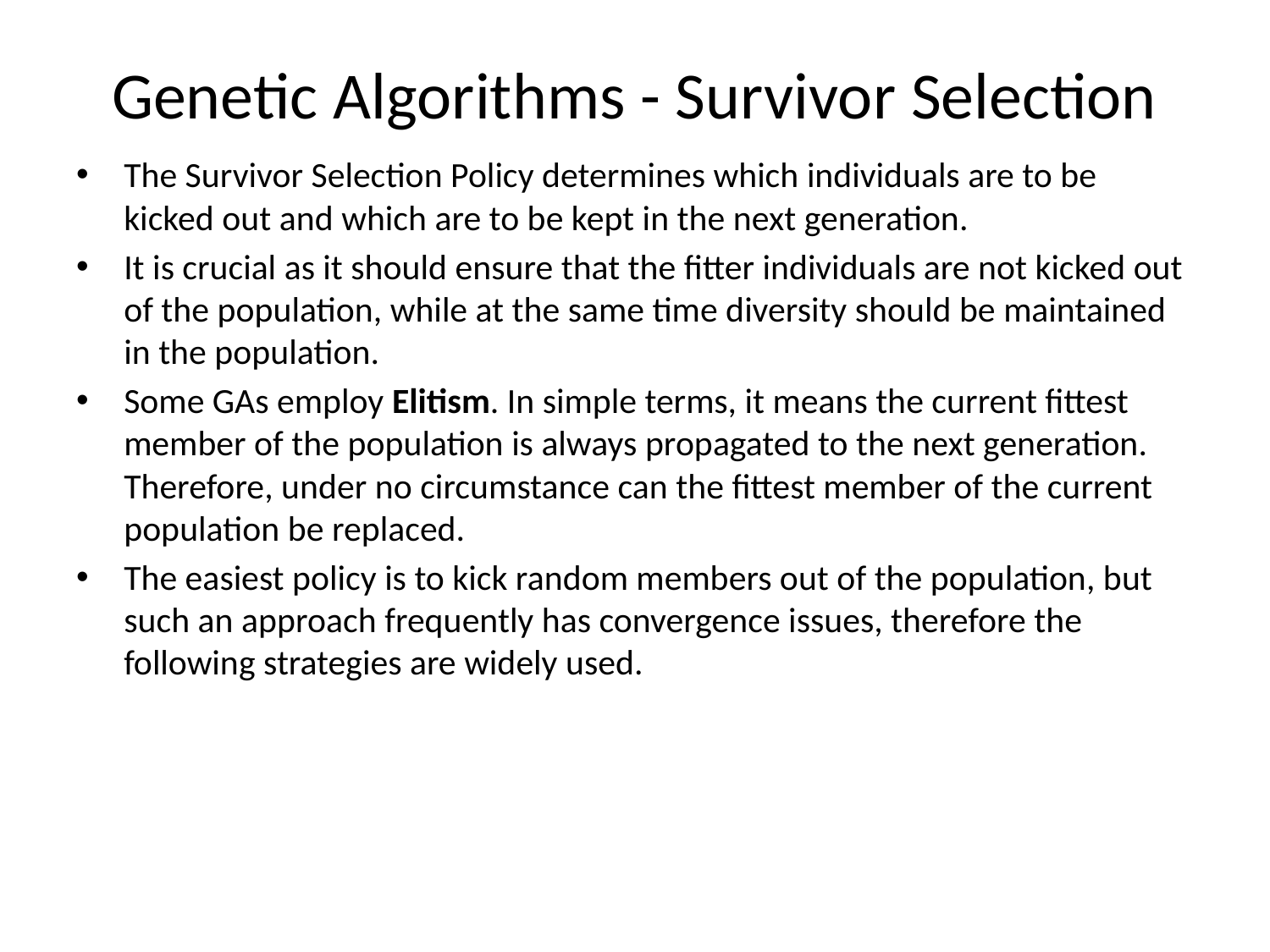

# Genetic Algorithms - Survivor Selection
The Survivor Selection Policy determines which individuals are to be kicked out and which are to be kept in the next generation.
It is crucial as it should ensure that the fitter individuals are not kicked out of the population, while at the same time diversity should be maintained in the population.
Some GAs employ Elitism. In simple terms, it means the current fittest member of the population is always propagated to the next generation. Therefore, under no circumstance can the fittest member of the current population be replaced.
The easiest policy is to kick random members out of the population, but such an approach frequently has convergence issues, therefore the following strategies are widely used.